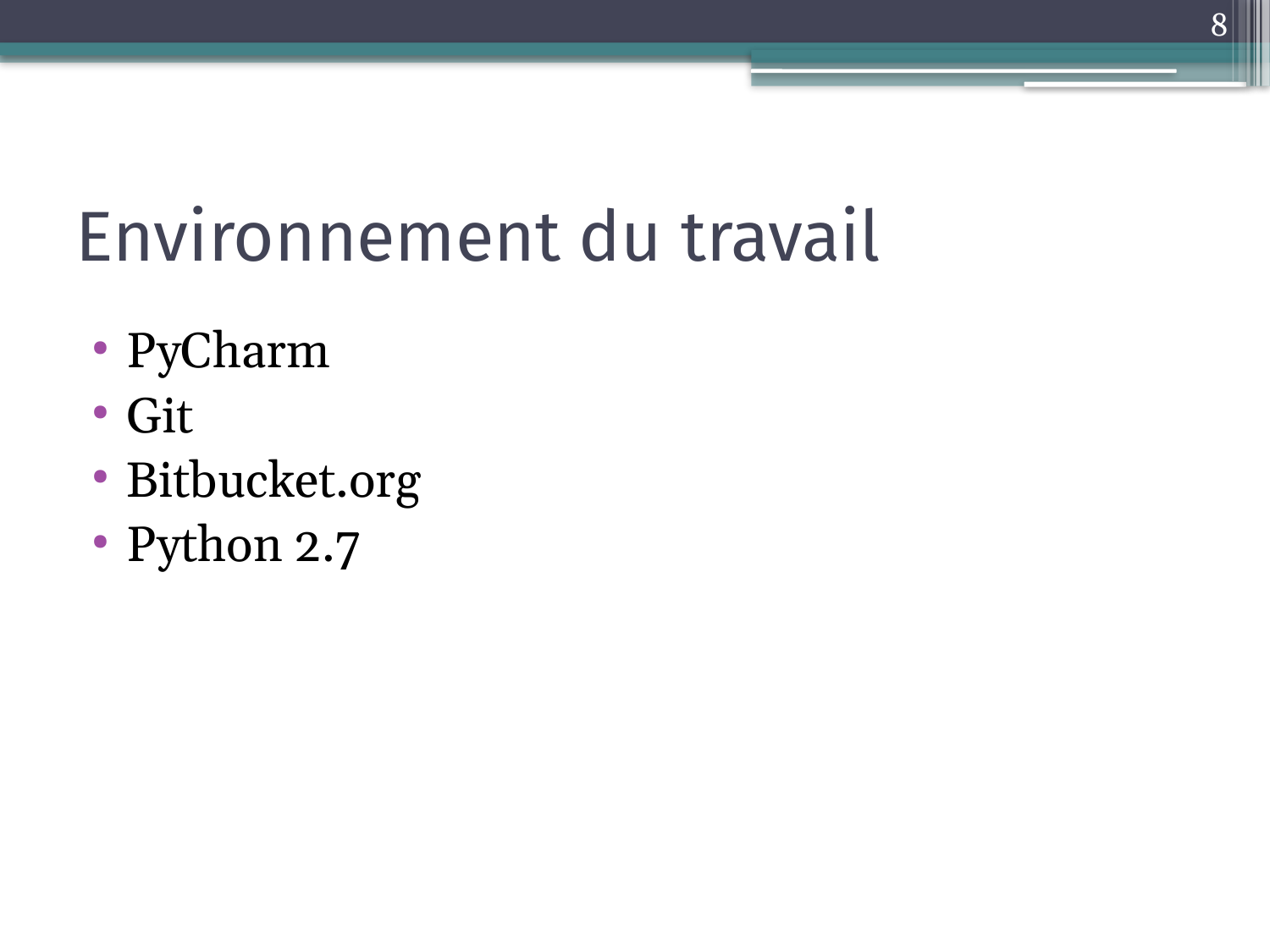

8
# Environnement du travail
PyCharm
Git
Bitbucket.org
Python 2.7